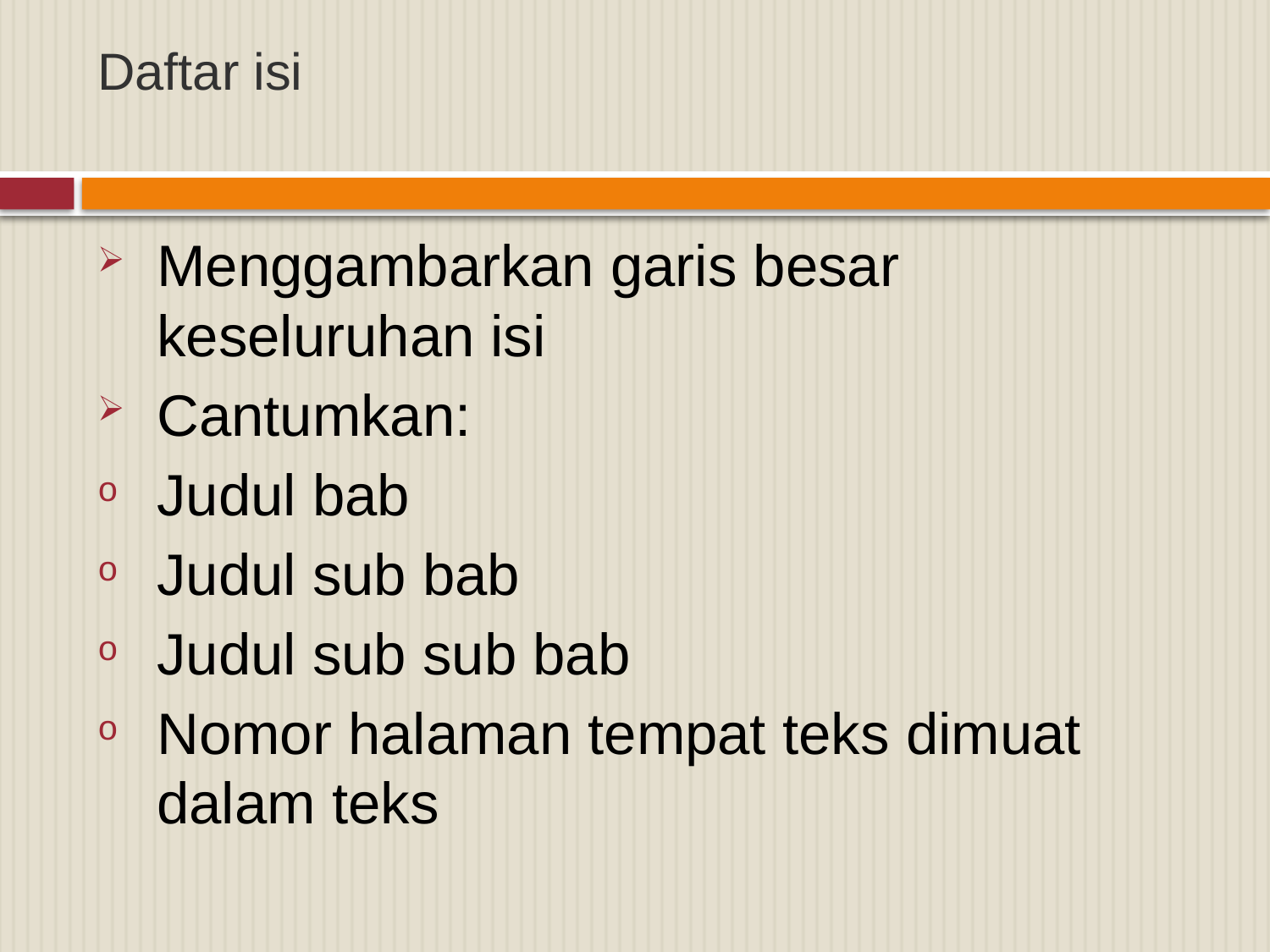

# Daftar isi
Menggambarkan garis besar keseluruhan isi
Cantumkan:
Judul bab
Judul sub bab
Judul sub sub bab
Nomor halaman tempat teks dimuat dalam teks